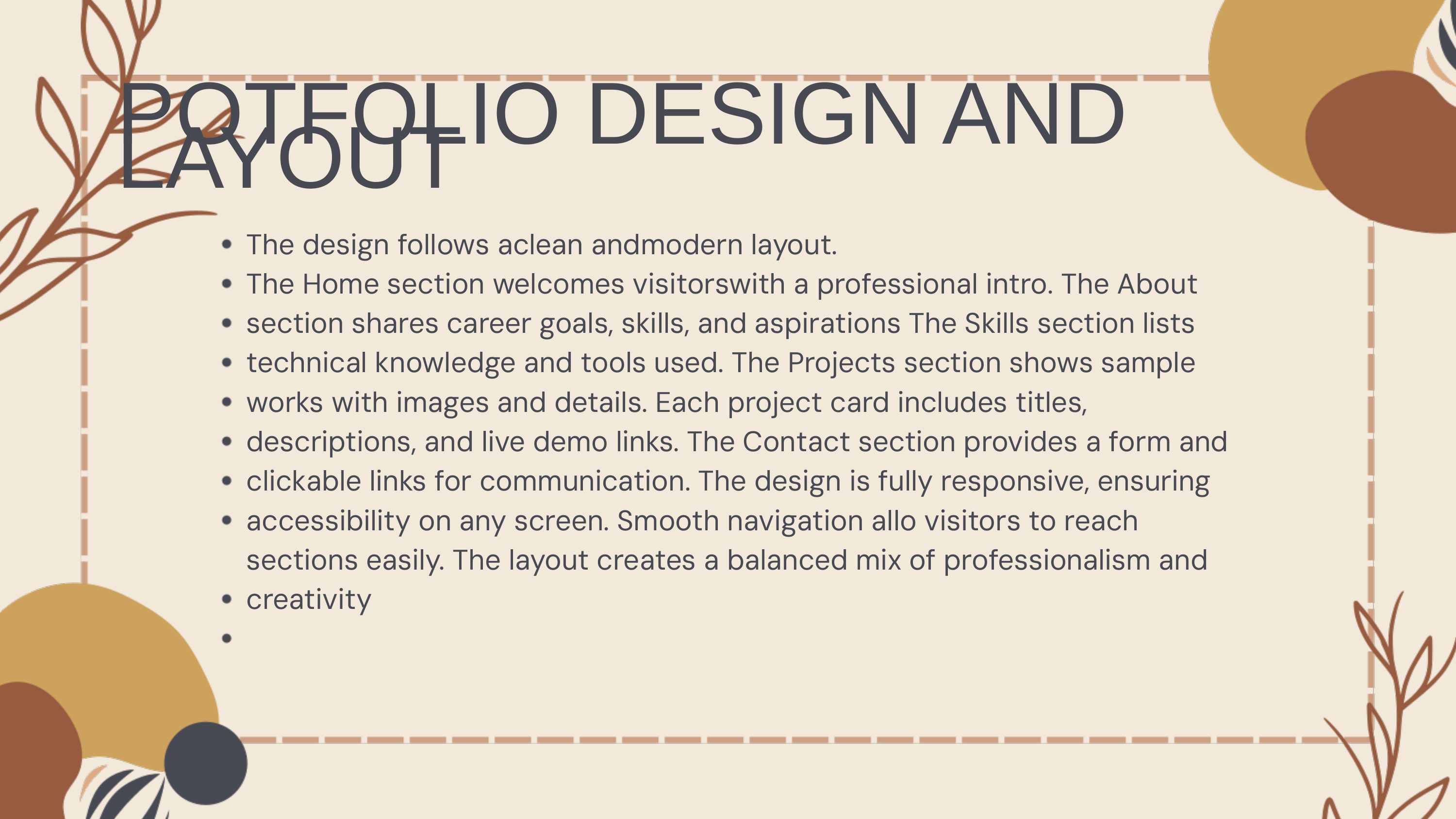

POTFOLIO DESIGN AND LAYOUT

The design follows aclean andmodern layout.
The Home section welcomes visitorswith a professional intro. The About section shares career goals, skills, and aspirations The Skills section lists technical knowledge and tools used. The Projects section shows sample works with images and details. Each project card includes titles, descriptions, and live demo links. The Contact section provides a form and clickable links for communication. The design is fully responsive, ensuring accessibility on any screen. Smooth navigation allo visitors to reach sections easily. The layout creates a balanced mix of professionalism and creativity